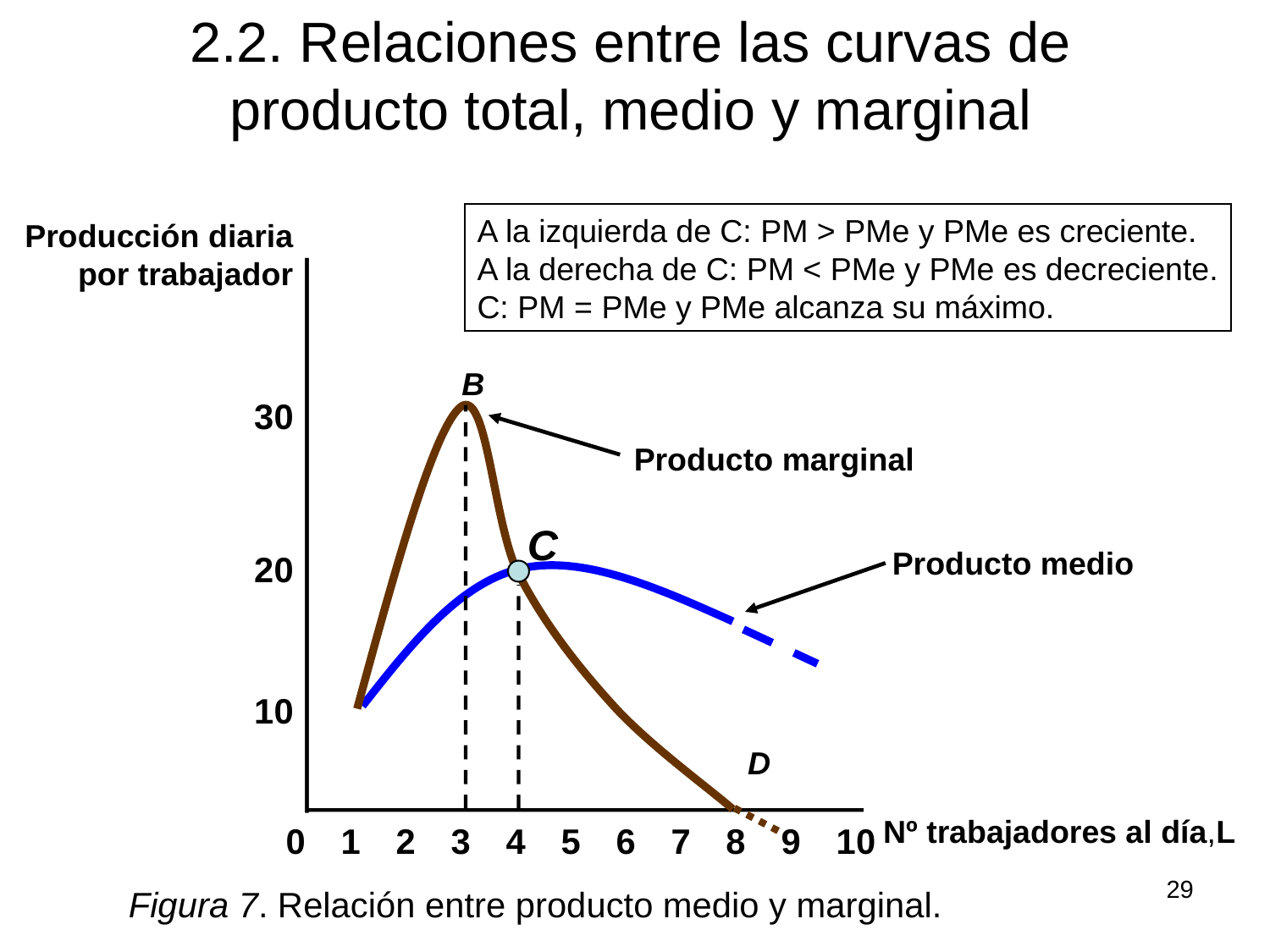

# 2.2. Relaciones entre las curvas de producto total, medio y marginal
A la izquierda de C: PM > PMe y PMe es creciente.
A la derecha de C: PM < PMe y PMe es decreciente.
C: PM = PMe y PMe alcanza su máximo.
Producción diaria
 por trabajador

B

30

Producto marginal
C
Producto medio

20

10
D
Nº trabajadores al día,L

0
1
2
3
4
5
6
7
8
9
10

29

Figura 7. Relación entre producto medio y marginal.